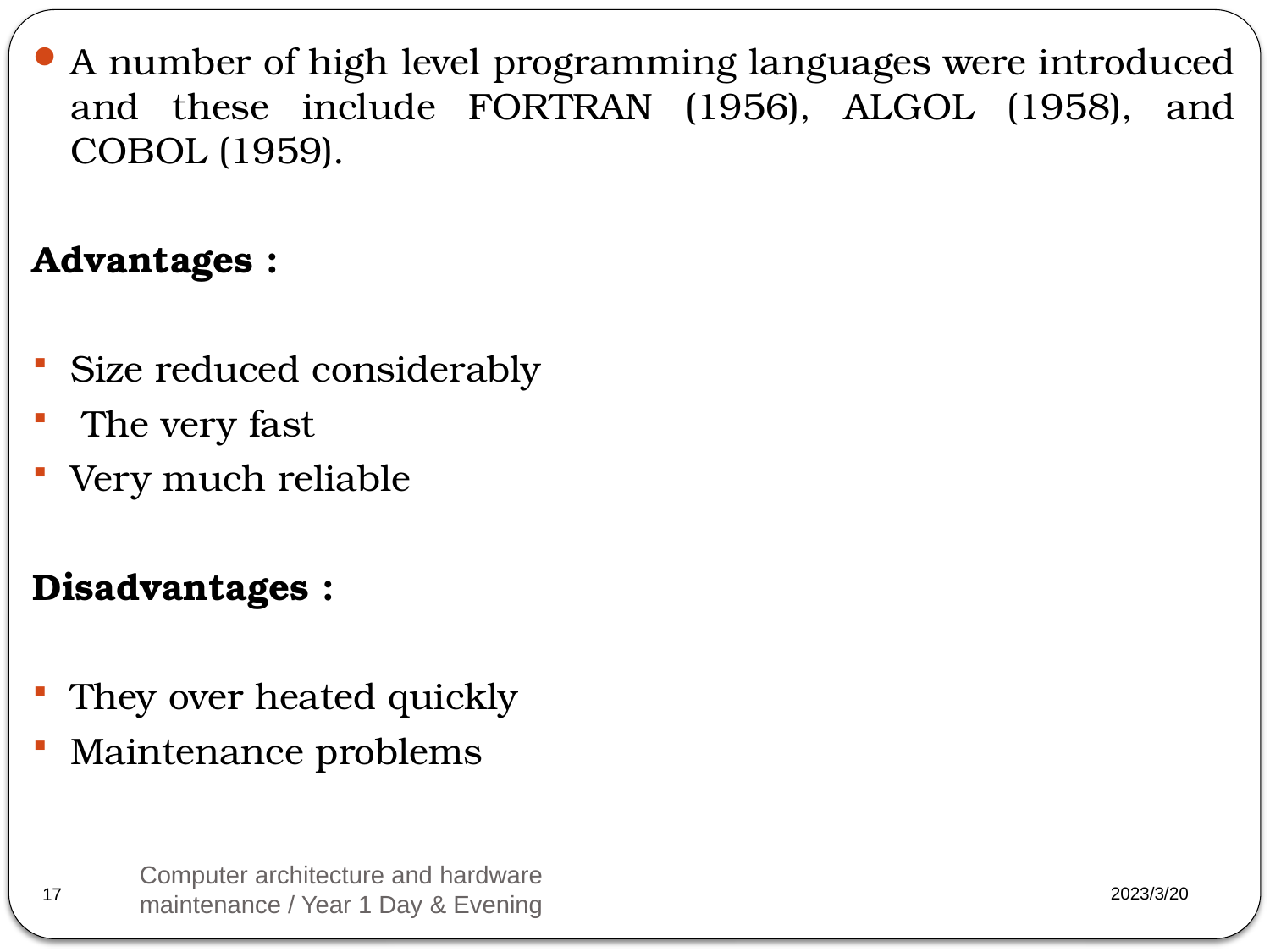

A number of high level programming languages were introduced and these include FORTRAN (1956), ALGOL (1958), and COBOL (1959).

Advantages :

Size reduced considerably
 The very fast
Very much reliable

Disadvantages :

They over heated quickly
Maintenance problems
Computer architecture and hardware maintenance / Year 1 Day & Evening
2023/3/20
17